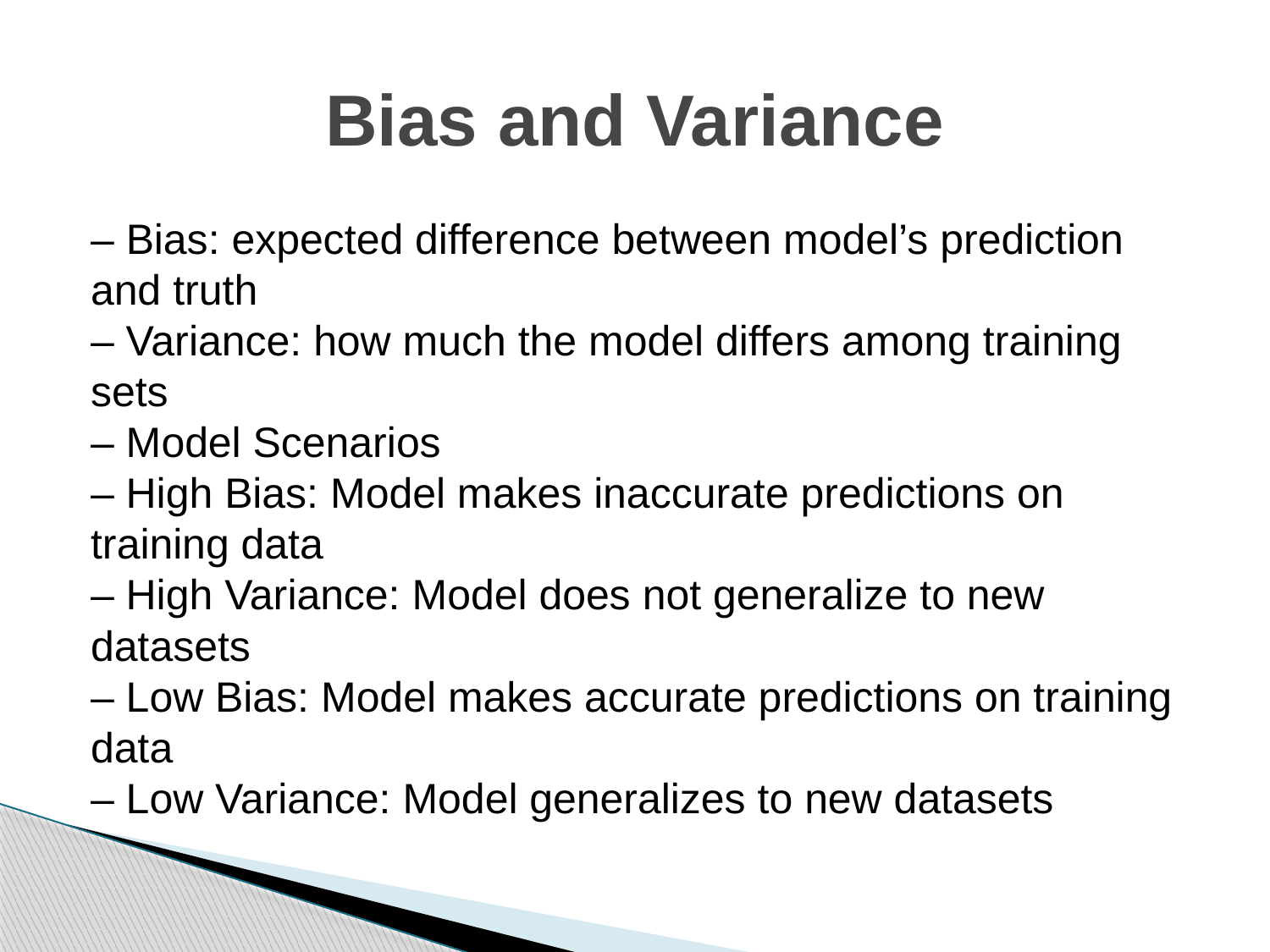

# Bias and Variance
– Bias: expected difference between model’s prediction and truth
– Variance: how much the model differs among training sets
– Model Scenarios
– High Bias: Model makes inaccurate predictions on training data
– High Variance: Model does not generalize to new datasets
– Low Bias: Model makes accurate predictions on training data
– Low Variance: Model generalizes to new datasets